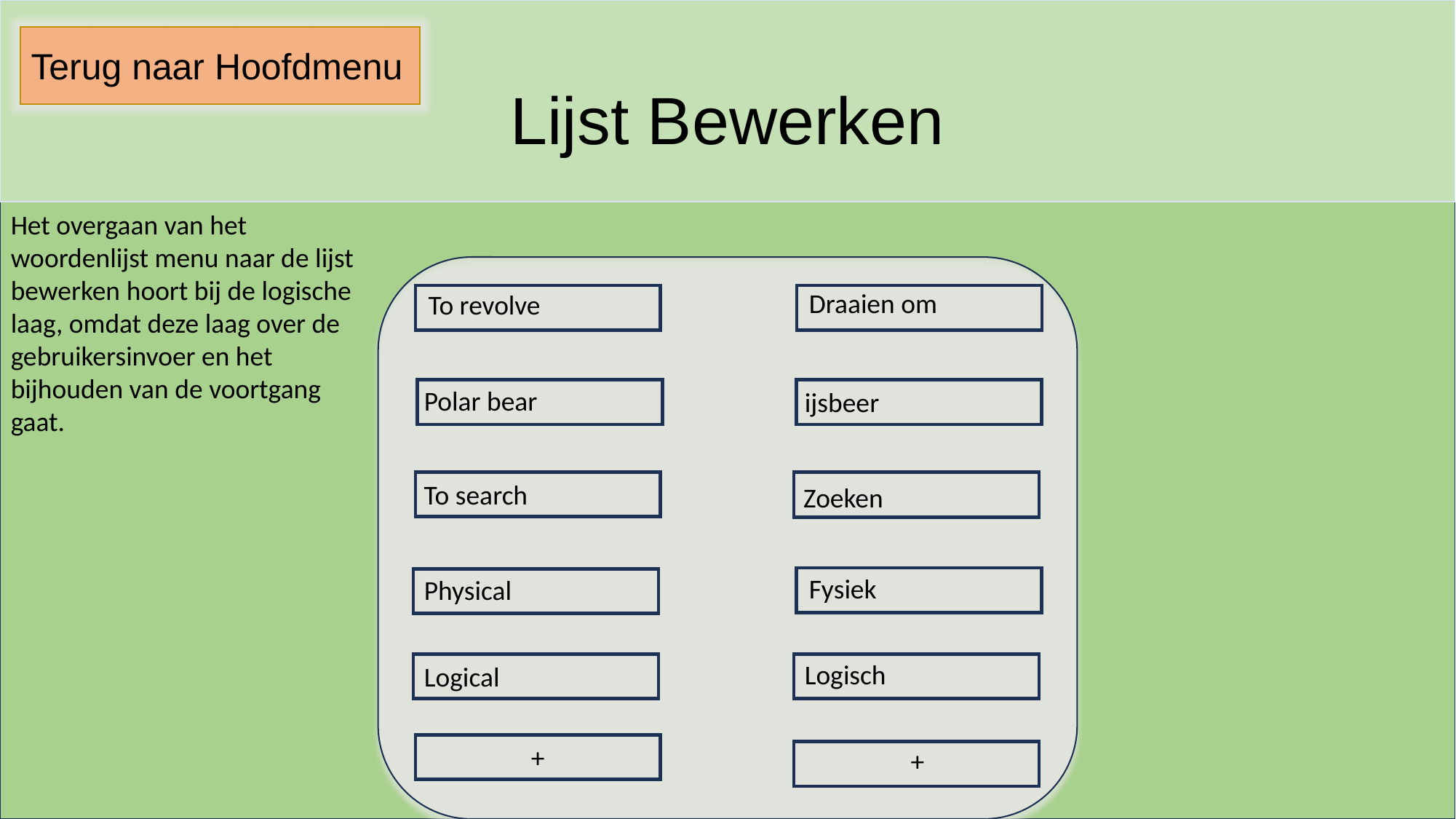

Terug naar Hoofdmenu
# Lijst Bewerken

Het overgaan van het woordenlijst menu naar de lijst bewerken hoort bij de logische laag, omdat deze laag over de gebruikersinvoer en het bijhouden van de voortgang gaat.

Draaien om
To revolve

Polar bear

ijsbeer

To search

Zoeken
Fysiek
Physical

Logisch
Logical

+
+